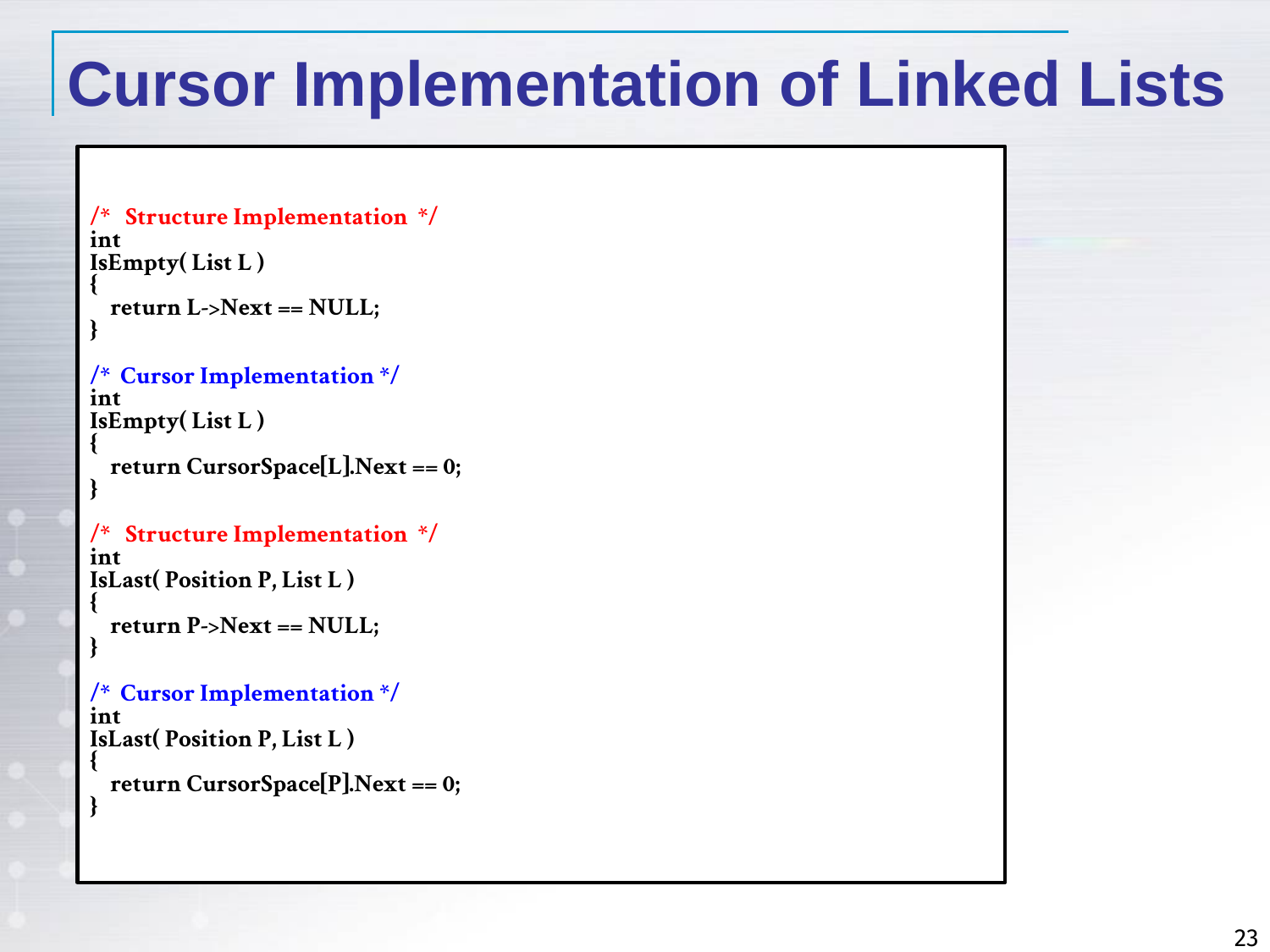

Cursor Implementation of Linked Lists
/*   Structure Implementation  */
int
IsEmpty( List L )
{
    return L->Next == NULL;
}

/*  Cursor Implementation */
int
IsEmpty( List L )
{
    return CursorSpace[L].Next == 0;
}

/*   Structure Implementation  */
int
IsLast( Position P, List L )
{
    return P->Next == NULL;
}

/*  Cursor Implementation */
int
IsLast( Position P, List L )
{
    return CursorSpace[P].Next == 0;
}
23